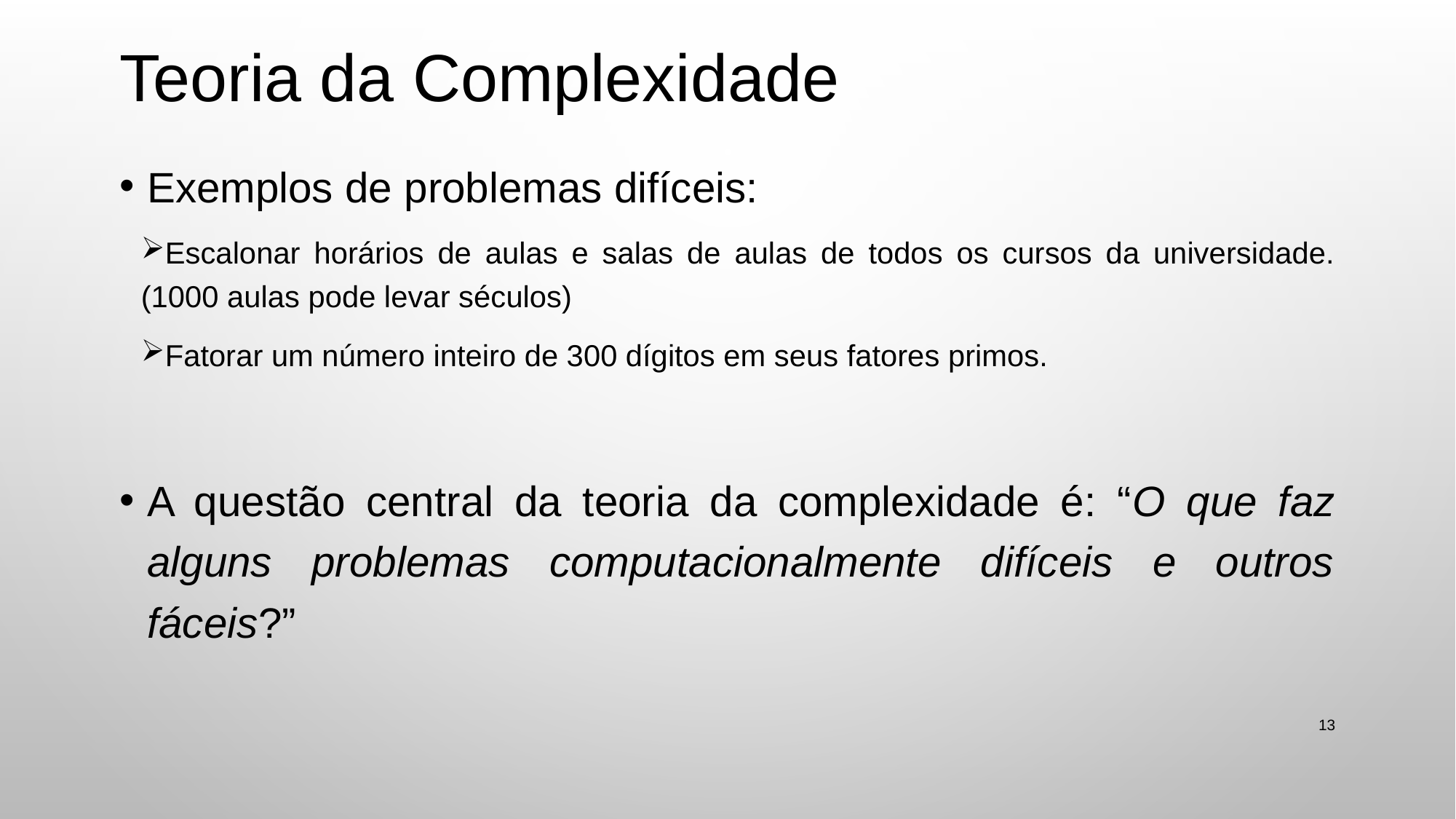

# Teoria da Complexidade
Exemplos de problemas difíceis:
Escalonar horários de aulas e salas de aulas de todos os cursos da universidade. (1000 aulas pode levar séculos)
Fatorar um número inteiro de 300 dígitos em seus fatores primos.

A questão central da teoria da complexidade é: “O que faz alguns problemas computacionalmente difíceis e outros fáceis?”

13